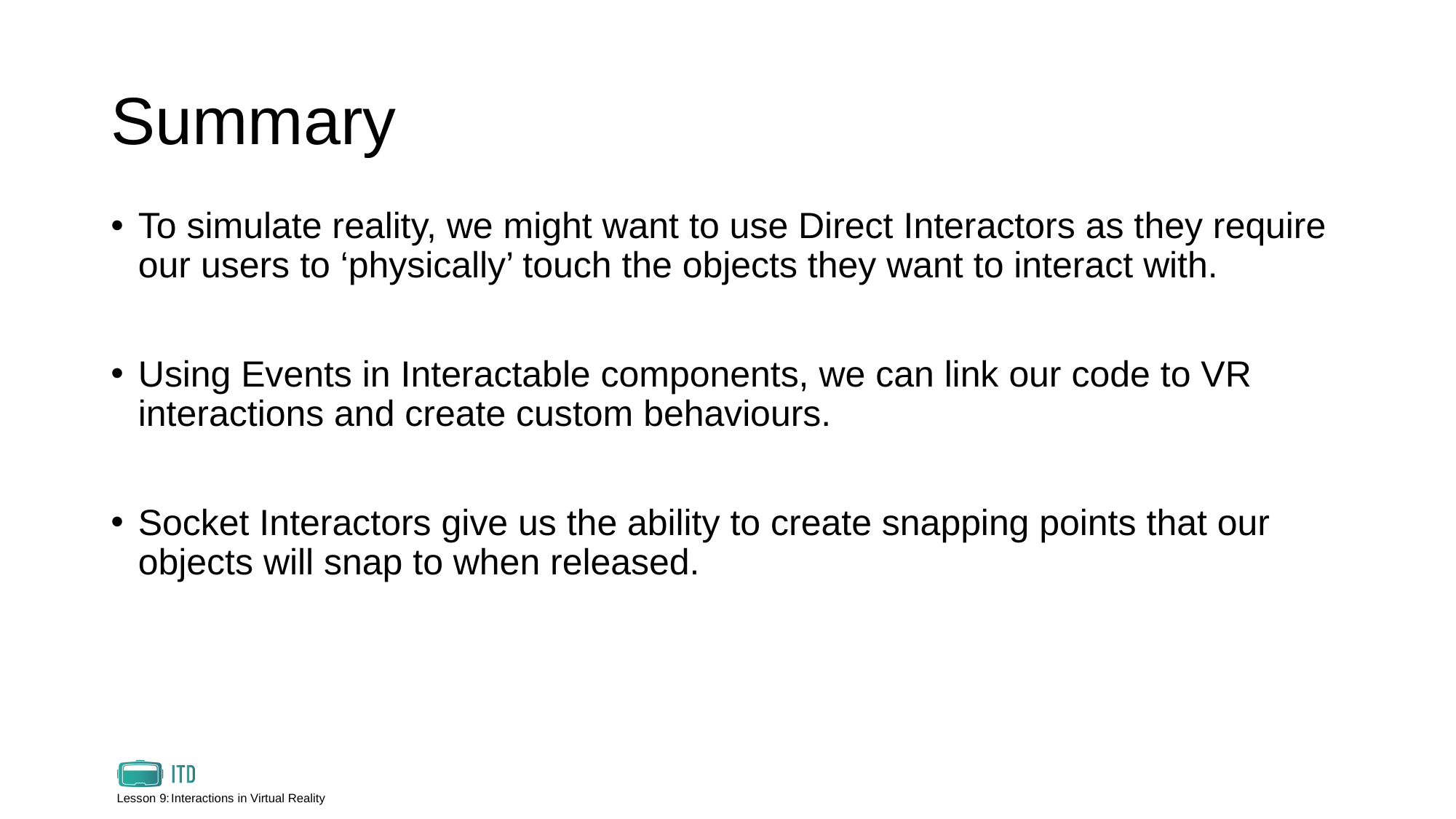

# Summary
To simulate reality, we might want to use Direct Interactors as they require our users to ‘physically’ touch the objects they want to interact with.

Using Events in Interactable components, we can link our code to VR interactions and create custom behaviours.

Socket Interactors give us the ability to create snapping points that our objects will snap to when released.